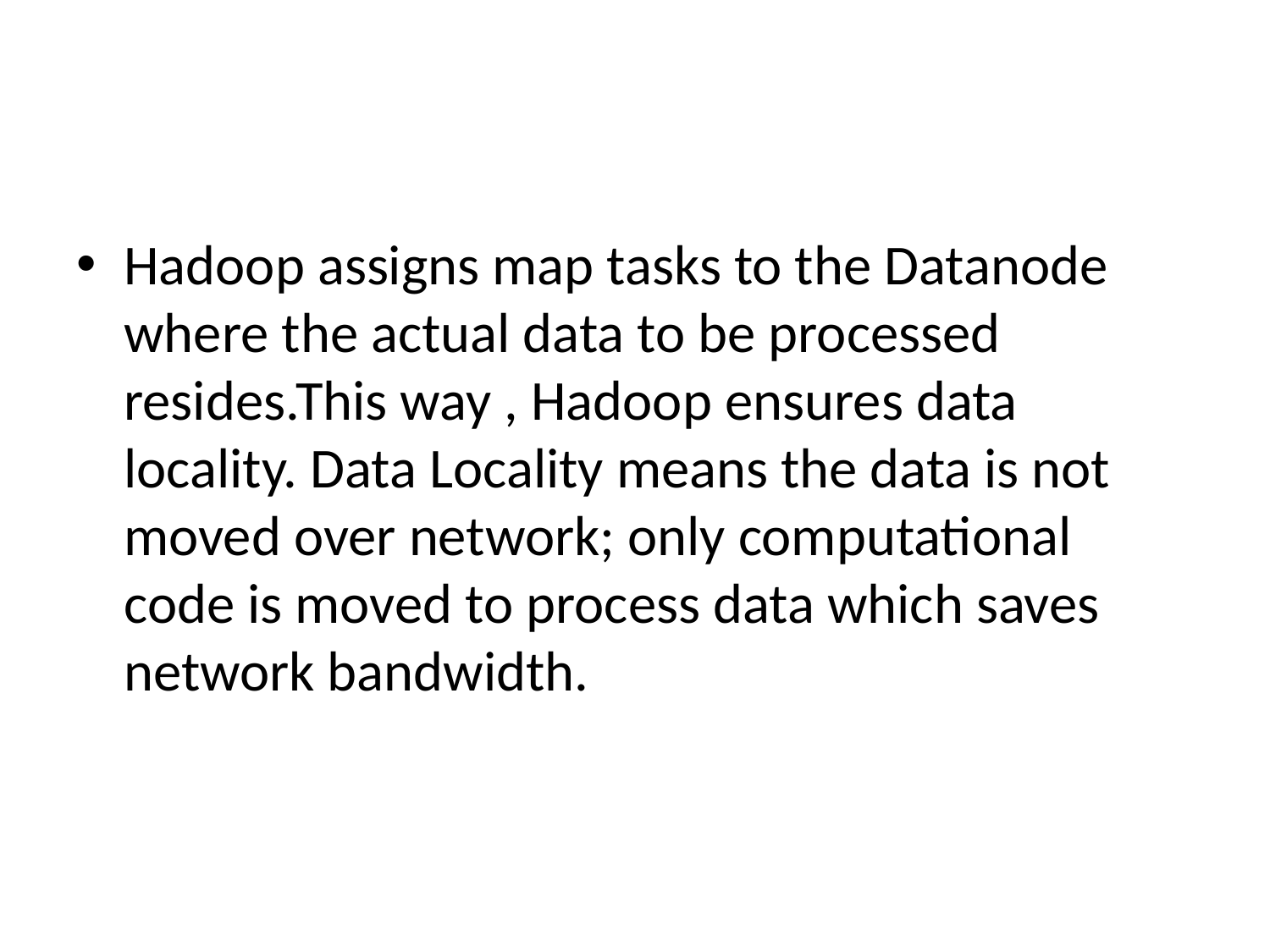

#
Hadoop assigns map tasks to the Datanode where the actual data to be processed resides.This way , Hadoop ensures data locality. Data Locality means the data is not moved over network; only computational code is moved to process data which saves network bandwidth.